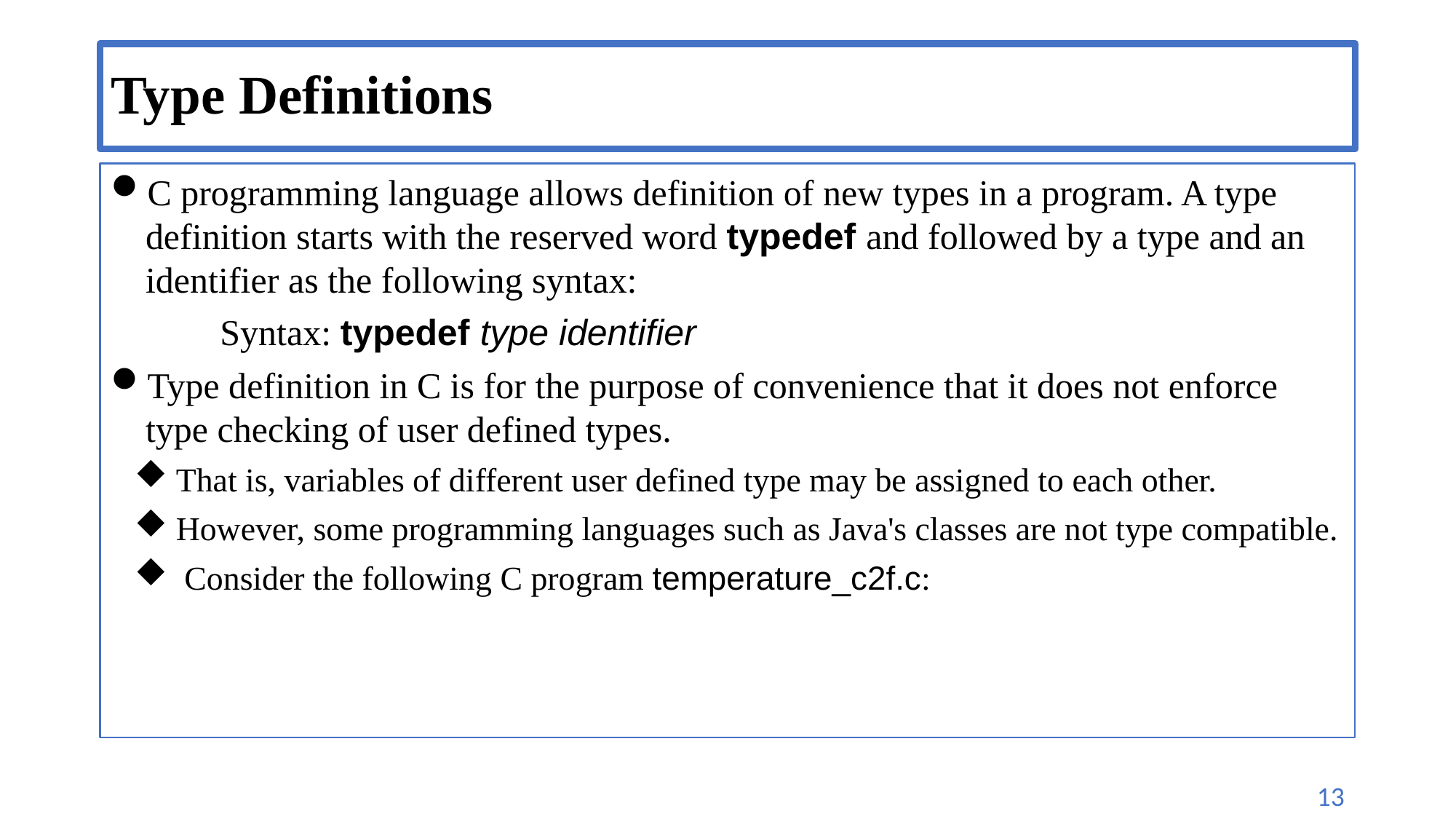

# Type Definitions
C programming language allows definition of new types in a program. A type definition starts with the reserved word typedef and followed by a type and an identifier as the following syntax:
	Syntax: typedef type identifier
Type definition in C is for the purpose of convenience that it does not enforce type checking of user defined types.
That is, variables of different user defined type may be assigned to each other.
However, some programming languages such as Java's classes are not type compatible.
 Consider the following C program temperature_c2f.c: